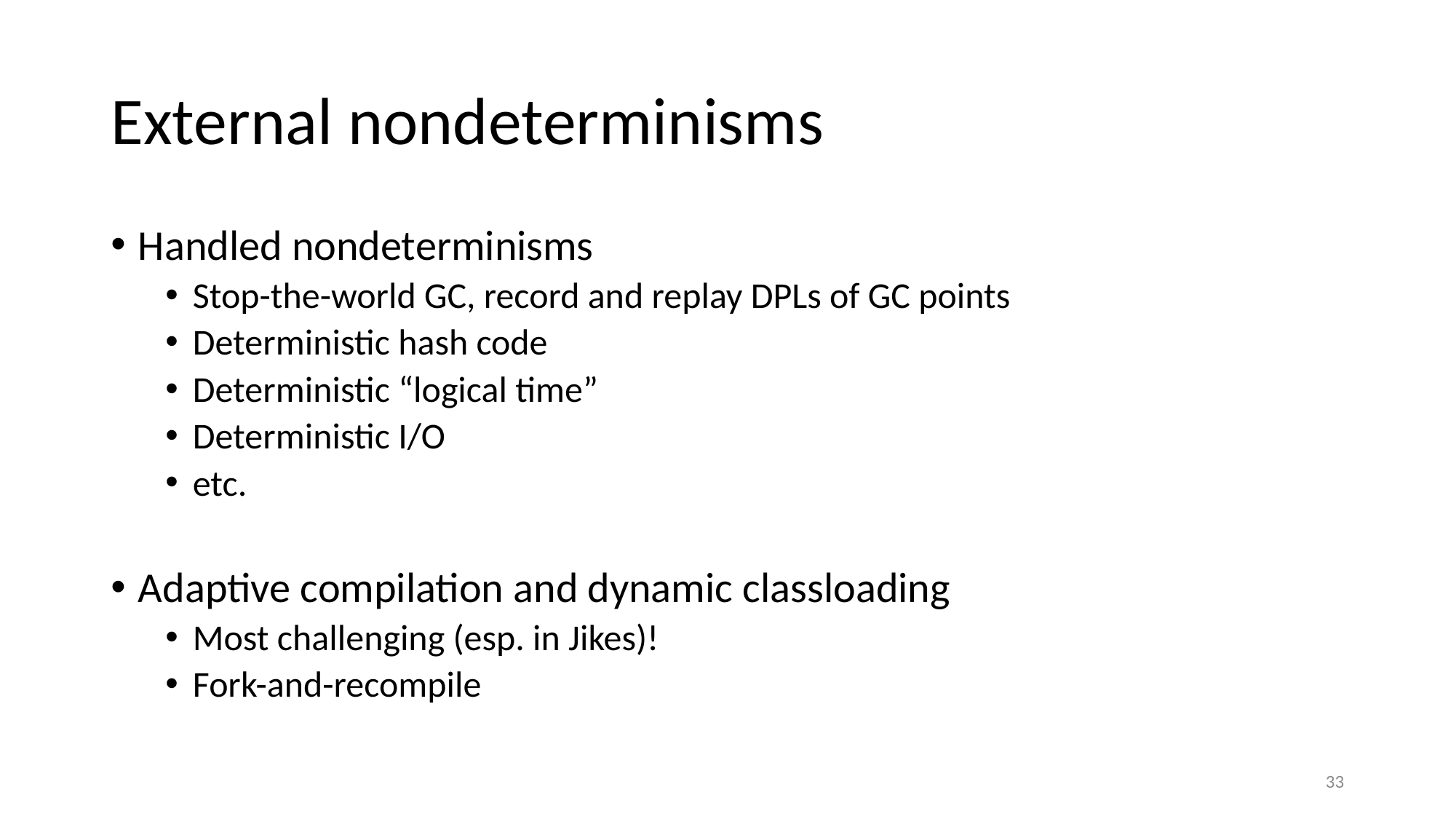

# External nondeterminisms
Handled nondeterminisms
Stop-the-world GC, record and replay DPLs of GC points
Deterministic hash code
Deterministic “logical time”
Deterministic I/O
etc.

Adaptive compilation and dynamic classloading
Most challenging (esp. in Jikes)!
Fork-and-recompile
33